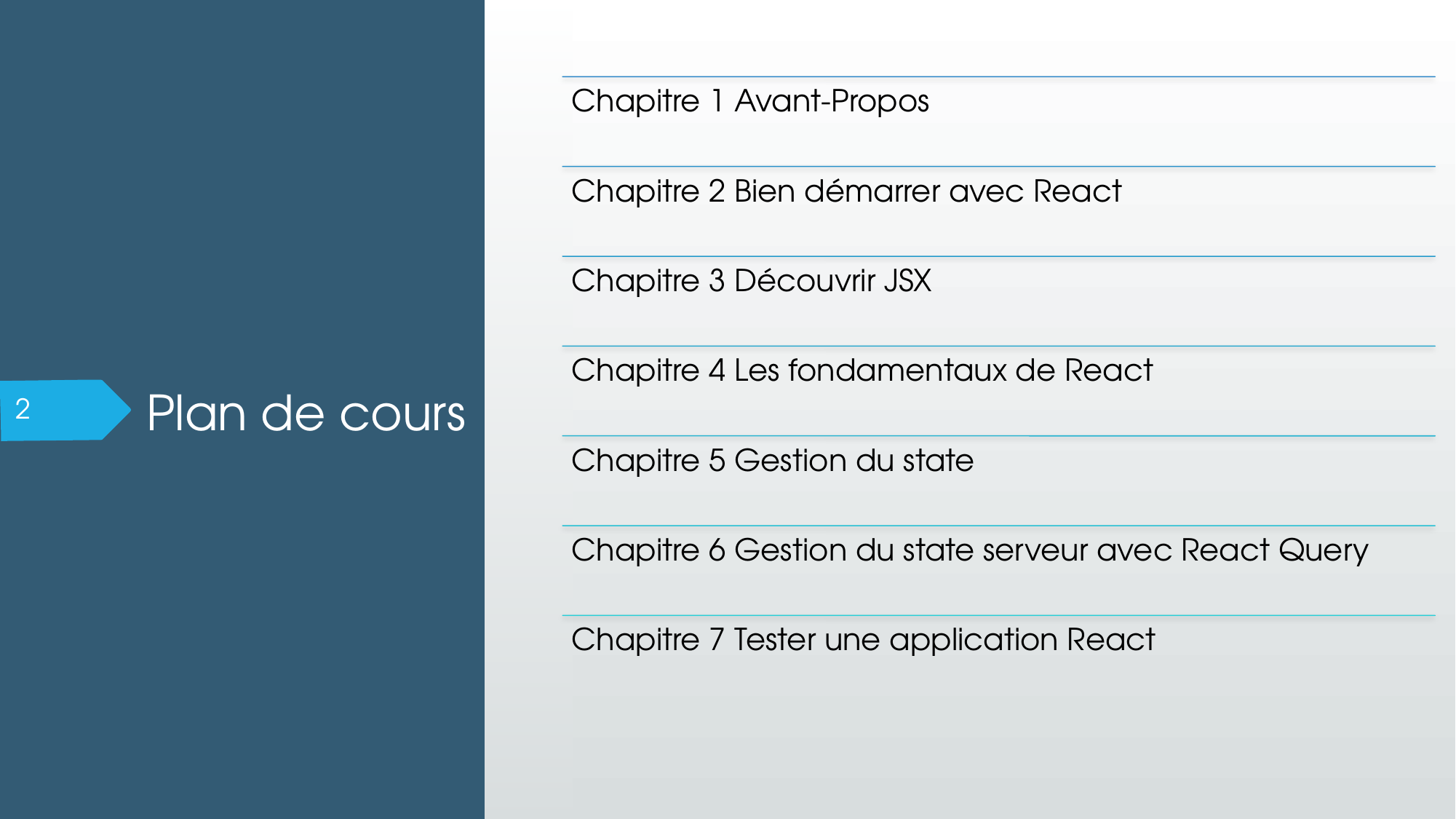

Chapitre 1 Avant-Propos
Chapitre 2 Bien démarrer avec React
Chapitre 3 Découvrir JSX
Chapitre 4 Les fondamentaux de React
Chapitre 5 Gestion du state
Chapitre 6 Gestion du state serveur avec React Query
Chapitre 7 Tester une application React
# Plan de cours

2